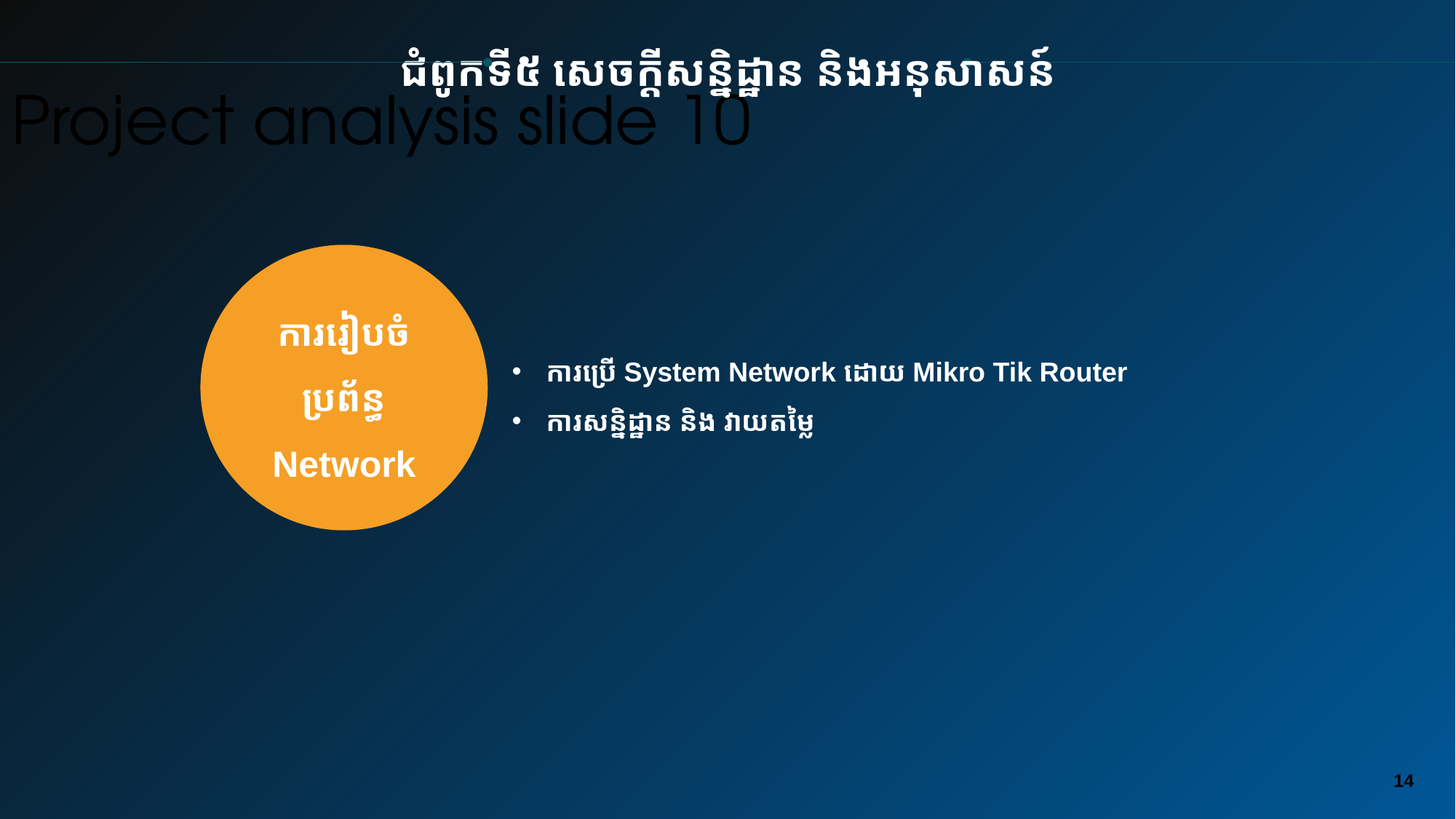

Project analysis slide 10
ជំពូកទី៥ សេចក្តីសន្និដ្ឋាន និងអនុសាសន៍

ការរៀបចំប្រព័ន្ធ Network
ការប្រើ System Network ដោយ Mikro Tik Router
ការសន្និដ្ឋាន និង វាយតម្លៃ
14